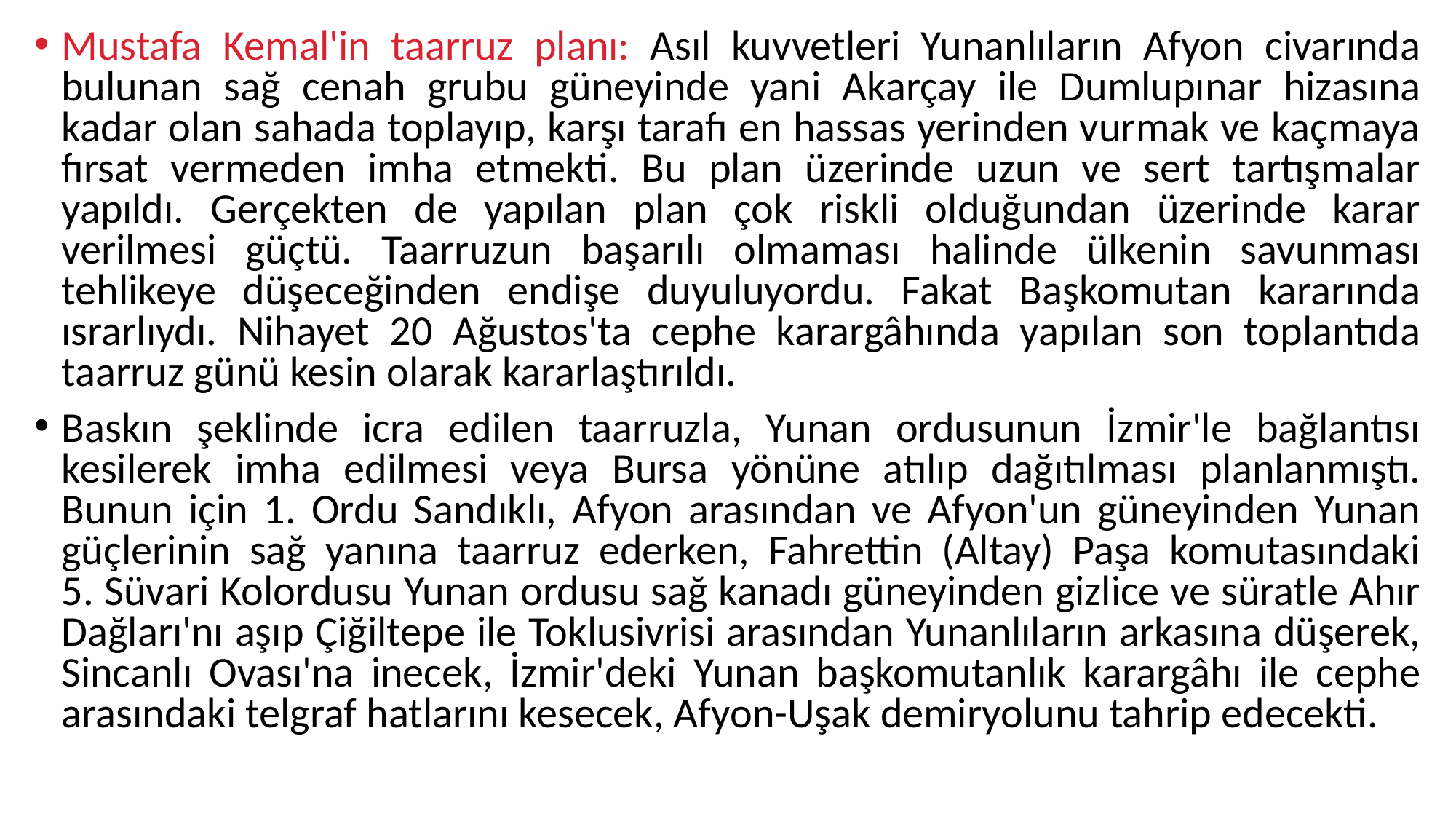

Mustafa Kemal'in taarruz planı: Asıl kuvvetleri Yunanlıların Afyon civarında bulunan sağ cenah grubu güneyinde yani Akarçay ile Dumlupınar hizasına kadar olan sahada toplayıp, karşı tarafı en hassas yerinden vurmak ve kaçmaya fırsat vermeden imha etmekti. Bu plan üzerinde uzun ve sert tartışmalar yapıldı. Gerçekten de yapılan plan çok riskli olduğundan üzerinde karar verilmesi güçtü. Taarruzun başarılı olmaması halinde ülkenin savunması tehlikeye düşeceğinden endişe duyuluyordu. Fakat Başkomutan kararında ısrarlıydı. Nihayet 20 Ağustos'ta cephe karargâhında yapılan son toplantıda taarruz günü kesin olarak kararlaştırıldı.
Baskın şeklinde icra edilen taarruzla, Yunan ordusunun İzmir'le bağlantısı kesilerek imha edilmesi veya Bursa yönüne atılıp dağıtılması planlanmıştı. Bunun için 1. Ordu Sandıklı, Afyon arasından ve Afyon'un güneyinden Yunan güçlerinin sağ yanına taarruz ederken, Fahrettin (Altay) Paşa komutasındaki
5. Süvari Kolordusu Yunan ordusu sağ kanadı güneyinden gizlice ve süratle Ahır Dağları'nı aşıp Çiğiltepe ile Toklusivrisi arasından Yunanlıların arkasına düşerek, Sincanlı Ovası'na inecek, İzmir'deki Yunan başkomutanlık karargâhı ile cephe arasındaki telgraf hatlarını kesecek, Afyon-Uşak demiryolunu tahrip edecekti.